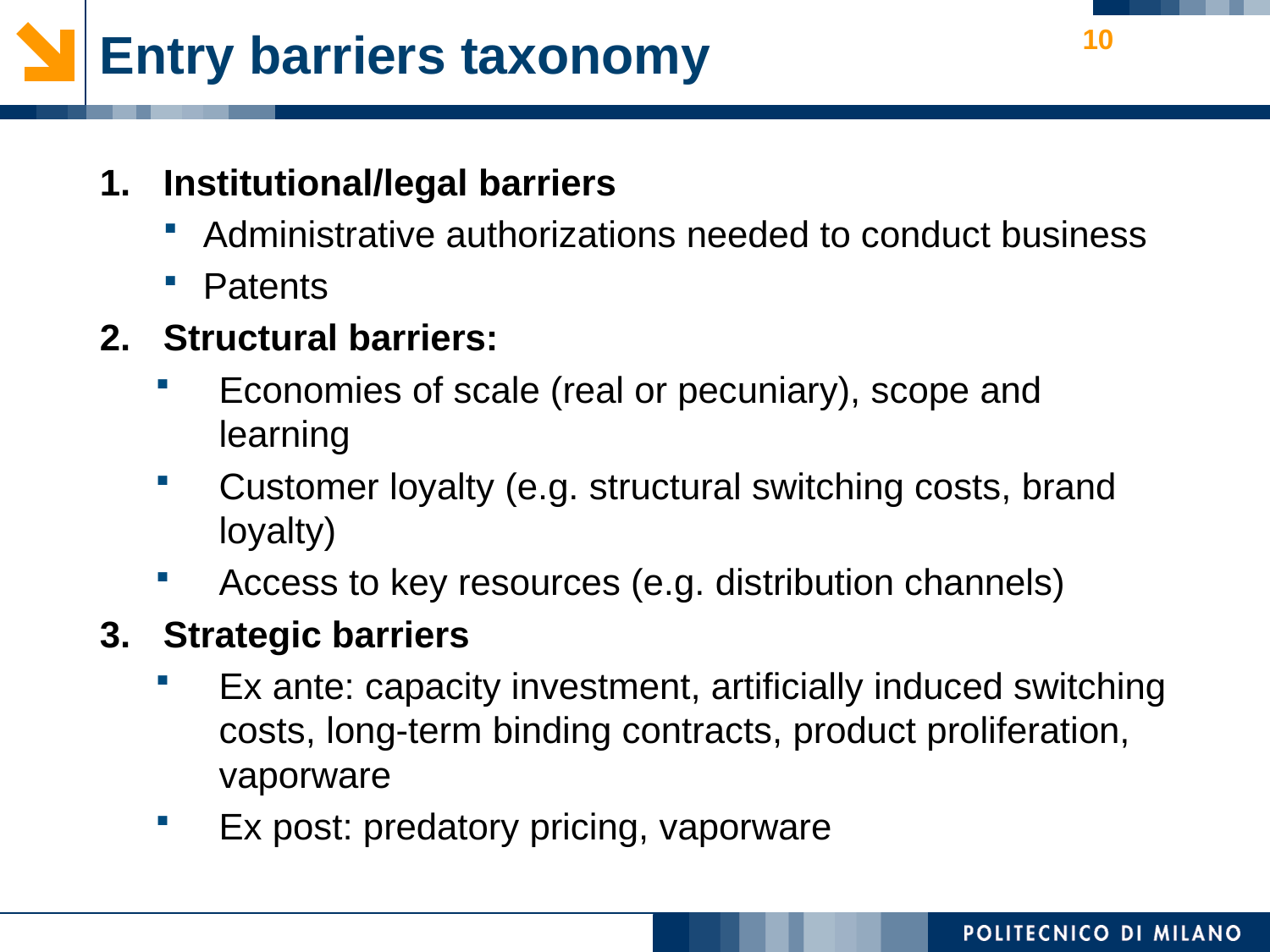

# Entry barriers taxonomy
10
Institutional/legal barriers
Administrative authorizations needed to conduct business
Patents
Structural barriers:
Economies of scale (real or pecuniary), scope and learning
Customer loyalty (e.g. structural switching costs, brand loyalty)
Access to key resources (e.g. distribution channels)
Strategic barriers
Ex ante: capacity investment, artificially induced switching costs, long-term binding contracts, product proliferation, vaporware
Ex post: predatory pricing, vaporware